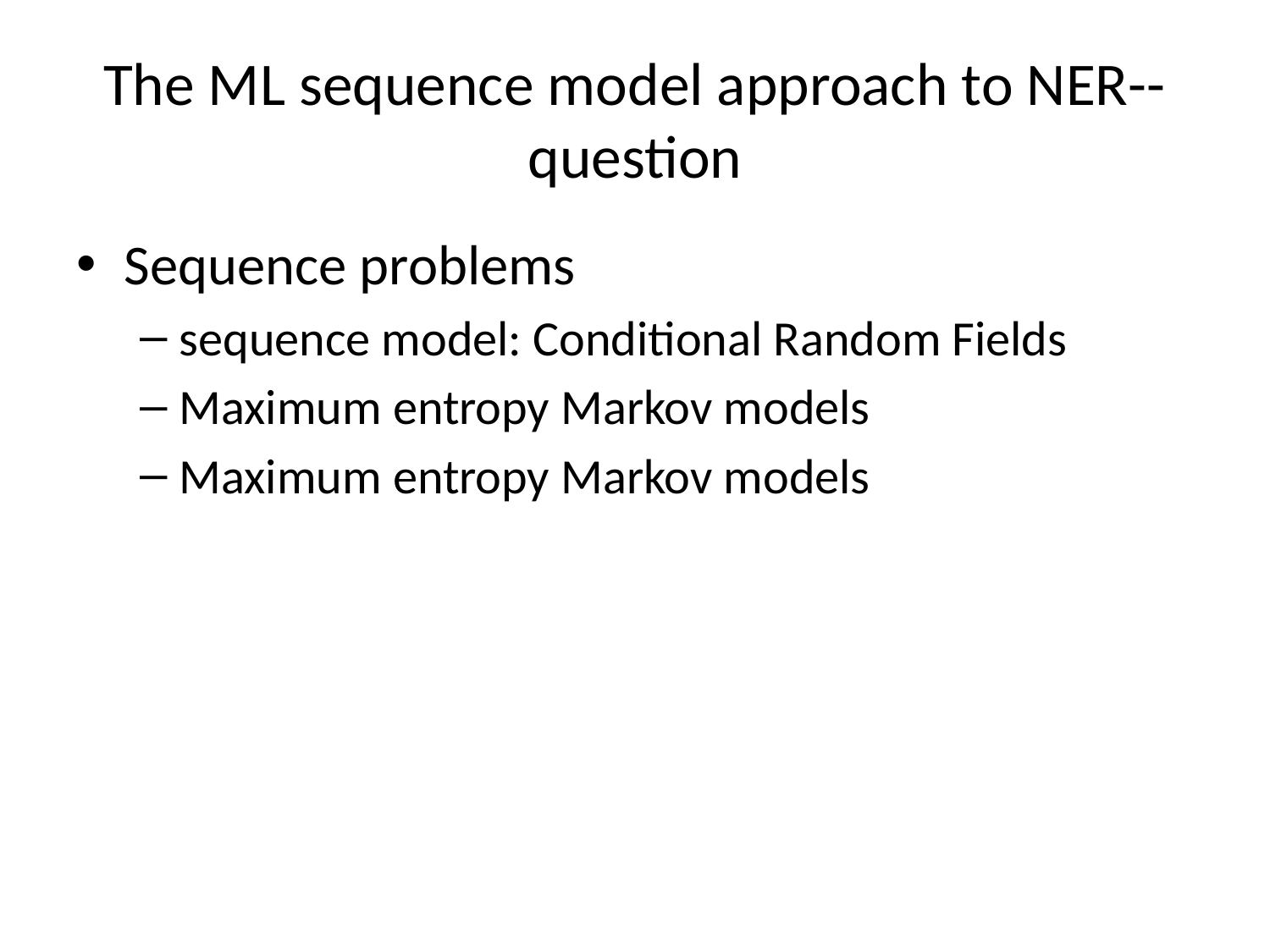

# The ML sequence model approach to NER--question
Sequence problems
sequence model: Conditional Random Fields
Maximum entropy Markov models
Maximum entropy Markov models